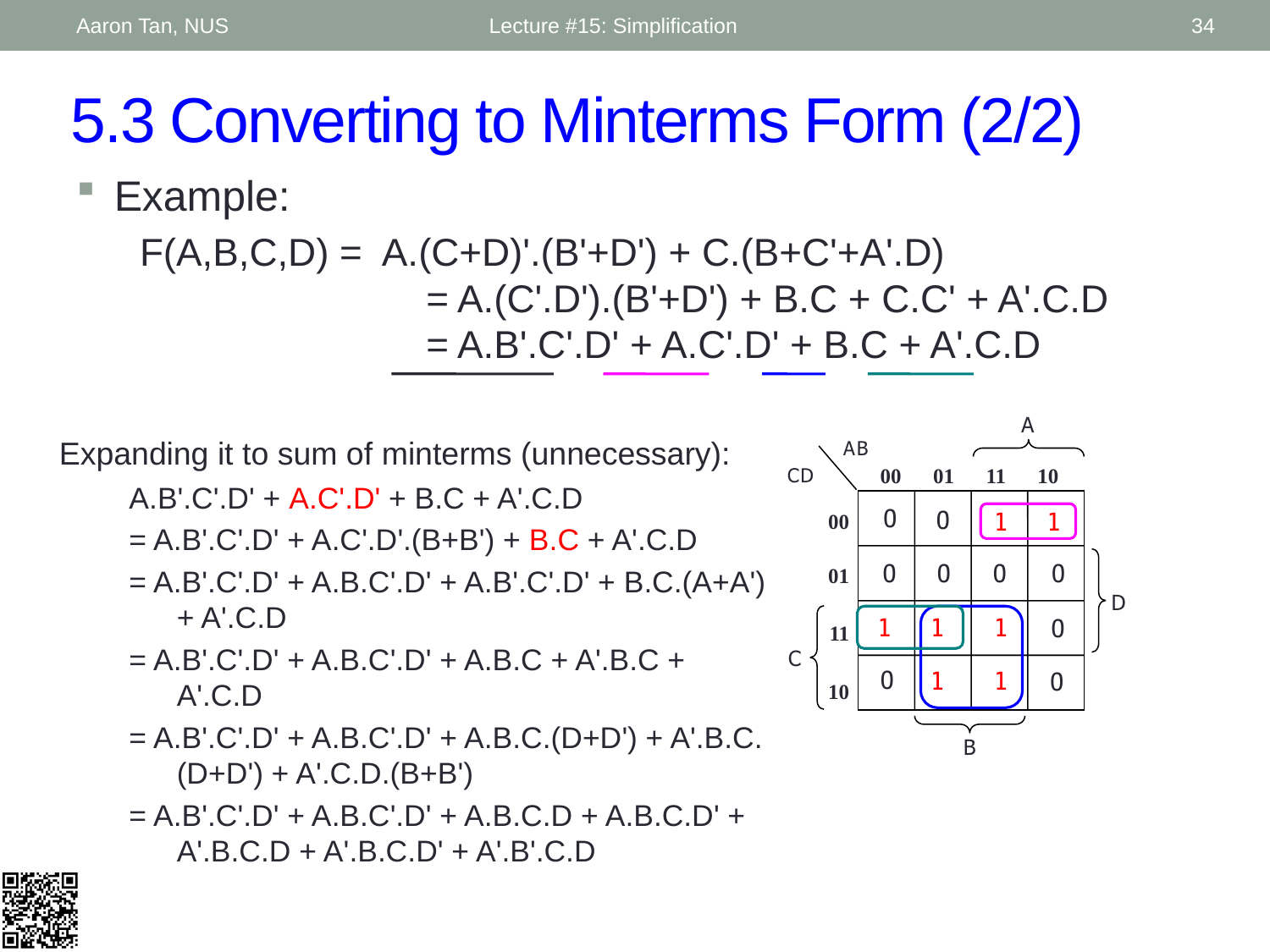

Aaron Tan, NUS
Lecture #15: Simplification
34
# 5.3 Converting to Minterms Form (2/2)
Example:
	F(A,B,C,D) =  A.(C+D)'.(B'+D') + C.(B+C'+A'.D)
		   = A.(C'.D').(B'+D') + B.C + C.C' + A'.C.D
		   = A.B'.C'.D' + A.C'.D' + B.C + A'.C.D

A
AB

00      01      11      10
CD

00
   01

11

10

D

C

B
Expanding it to sum of minterms (unnecessary):
A.B'.C'.D' + A.C'.D' + B.C + A'.C.D
= A.B'.C'.D' + A.C'.D'.(B+B') + B.C + A'.C.D
= A.B'.C'.D' + A.B.C'.D' + A.B'.C'.D' + B.C.(A+A') + A'.C.D
= A.B'.C'.D' + A.B.C'.D' + A.B.C + A'.B.C + A'.C.D
= A.B'.C'.D' + A.B.C'.D' + A.B.C.(D+D') + A'.B.C.(D+D') + A'.C.D.(B+B')
= A.B'.C'.D' + A.B.C'.D' + A.B.C.D + A.B.C.D' + A'.B.C.D + A'.B.C.D' + A'.B'.C.D
0
0
0
0
0
0
0
0
0
1
1

1

1
1
1
1